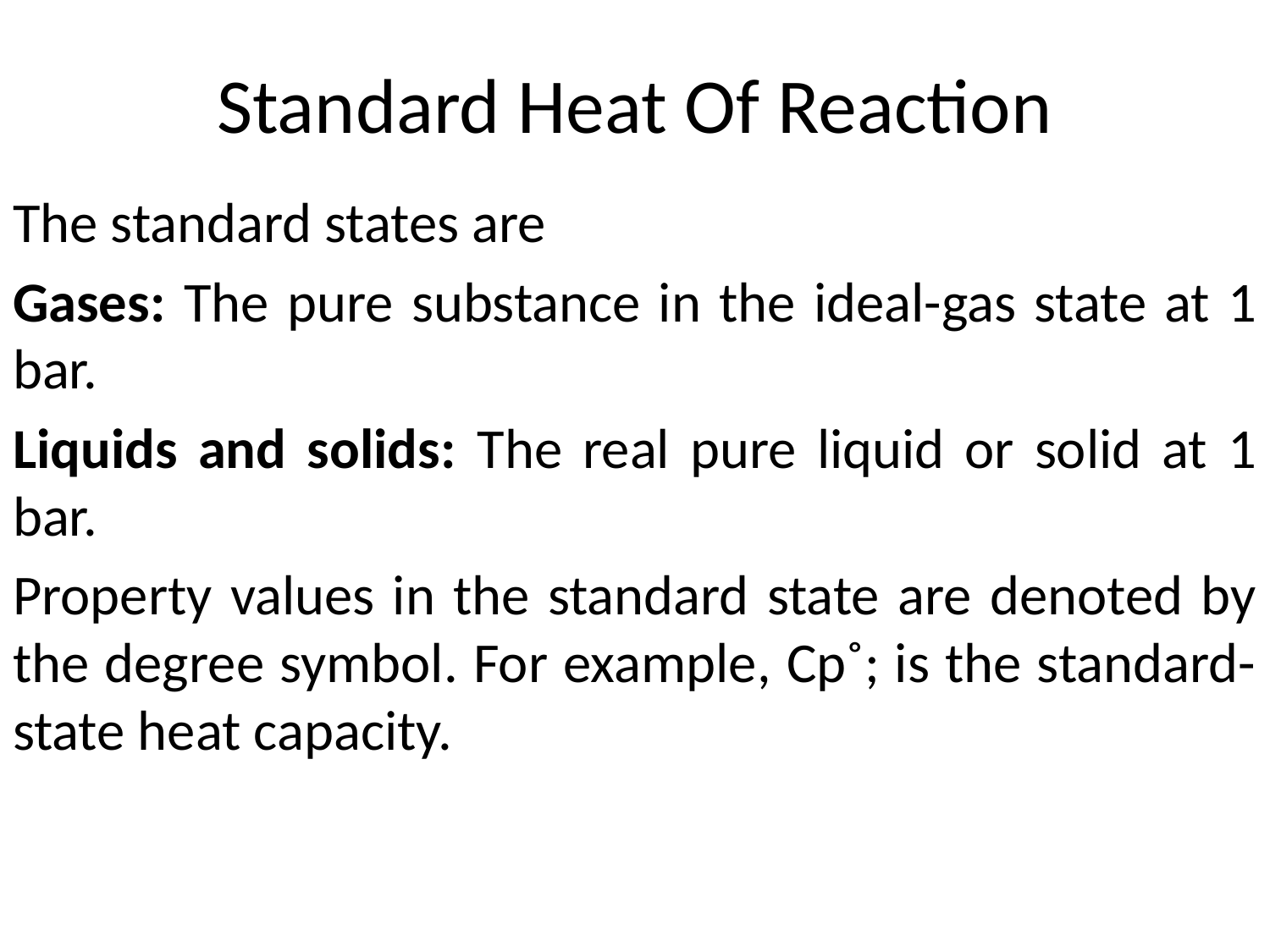

# Standard Heat Of Reaction
The standard states are
Gases: The pure substance in the ideal-gas state at 1 bar.
Liquids and solids: The real pure liquid or solid at 1 bar.
Property values in the standard state are denoted by the degree symbol. For example, Cp˚; is the standard-state heat capacity.